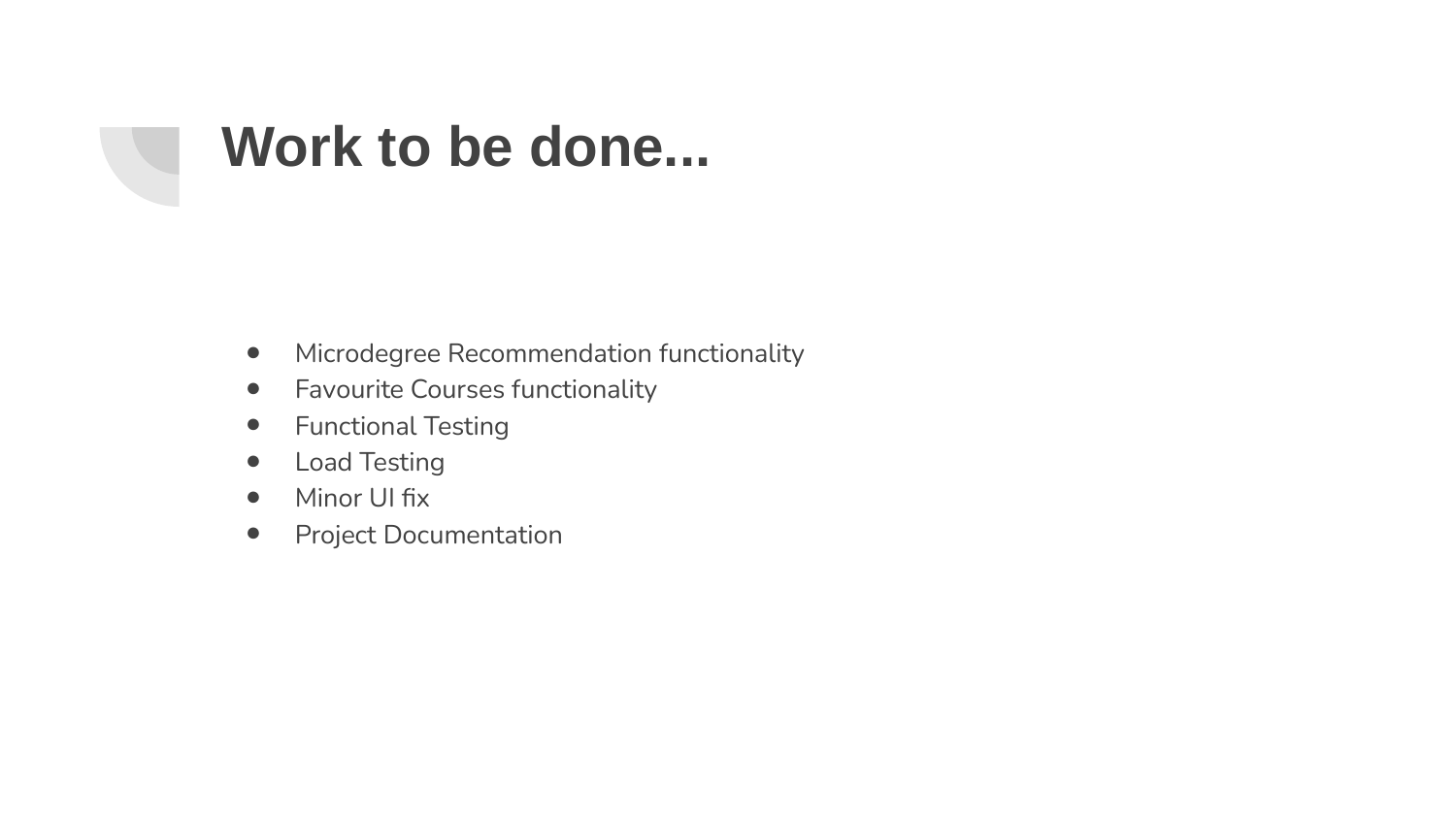

# Work to be done...
Microdegree Recommendation functionality
Favourite Courses functionality
Functional Testing
Load Testing
Minor UI fix
Project Documentation